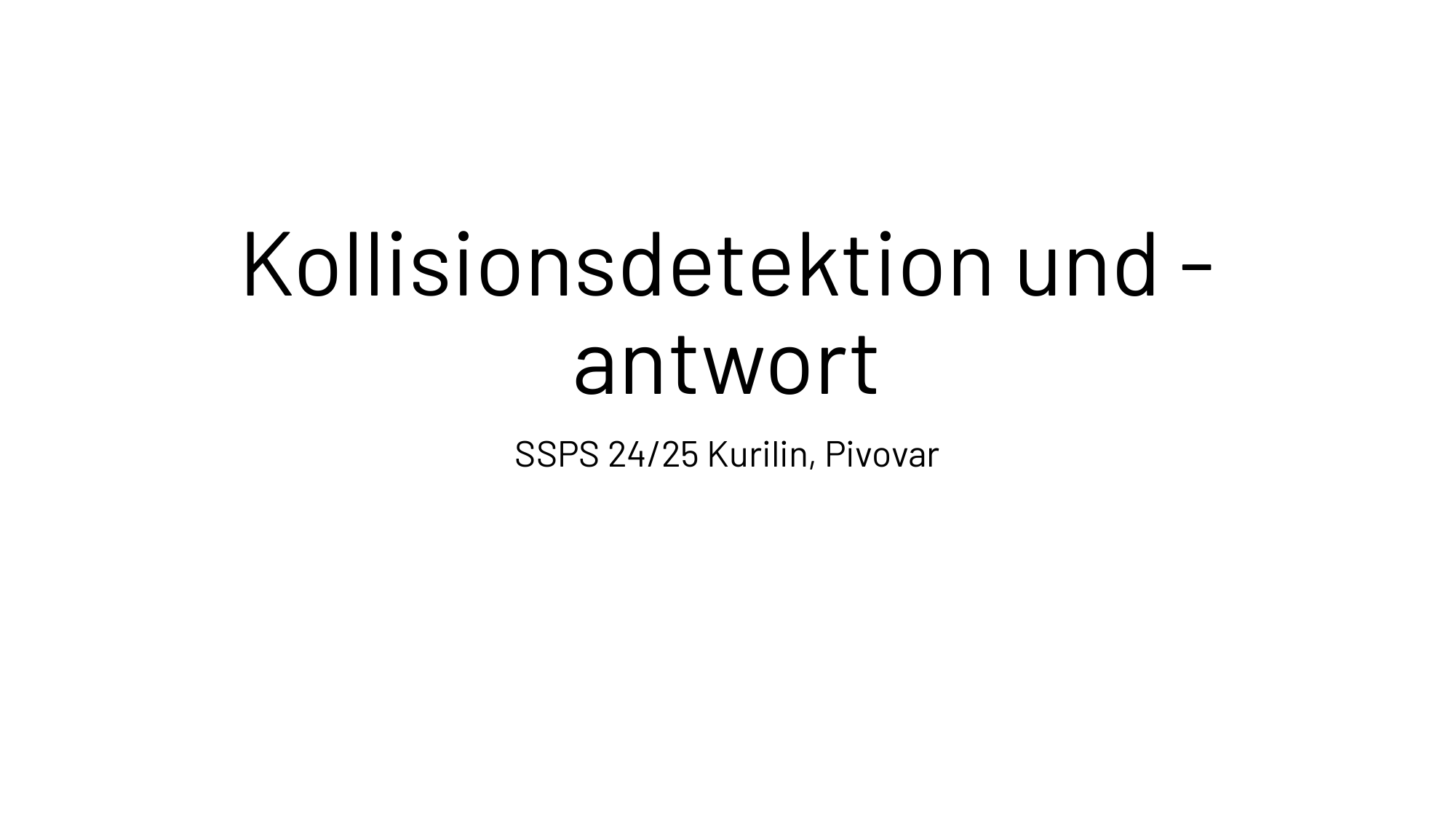

# Kollisionsdetektion und -antwort
SSPS 24/25 Kurilin, Pivovar